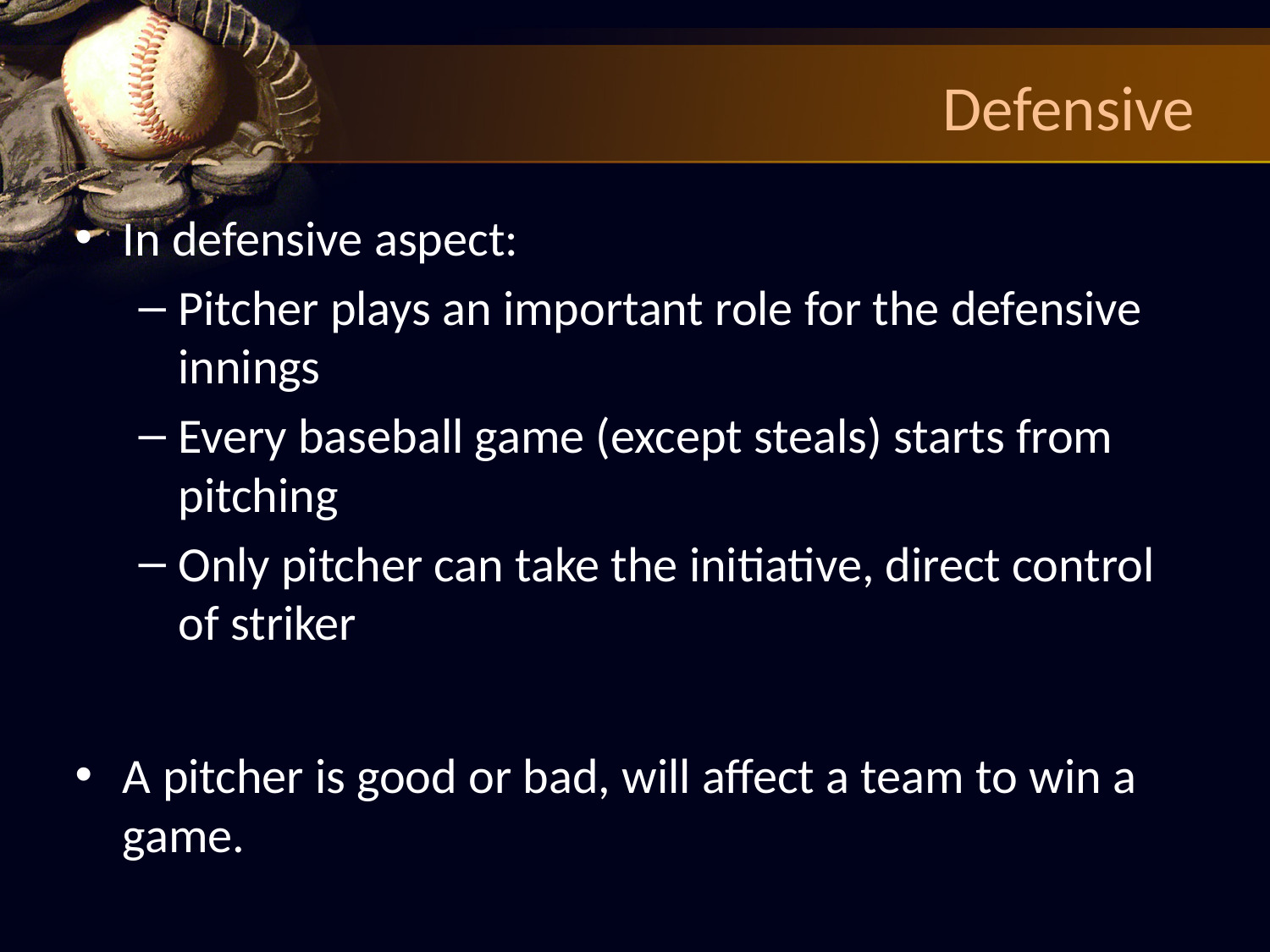

# Defensive
In defensive aspect:
Pitcher plays an important role for the defensive innings
Every baseball game (except steals) starts from pitching
Only pitcher can take the initiative, direct control of striker

A pitcher is good or bad, will affect a team to win a game.